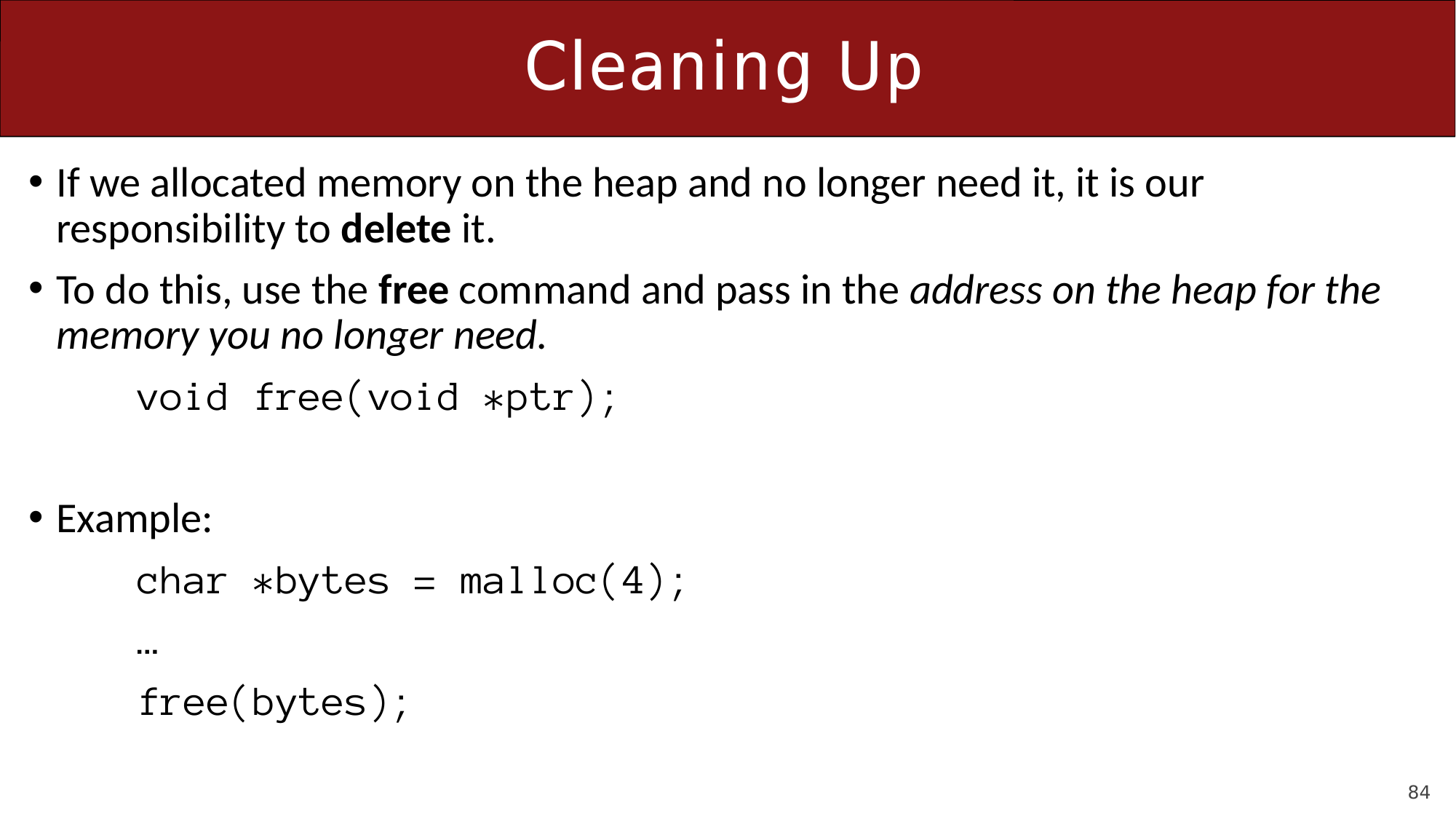

# Cleaning Up
If we allocated memory on the heap and no longer need it, it is our responsibility to delete it.
To do this, use the free command and pass in the address on the heap for the memory you no longer need.
	void free(void *ptr);

Example:
	char *bytes = malloc(4);
	…
	free(bytes);